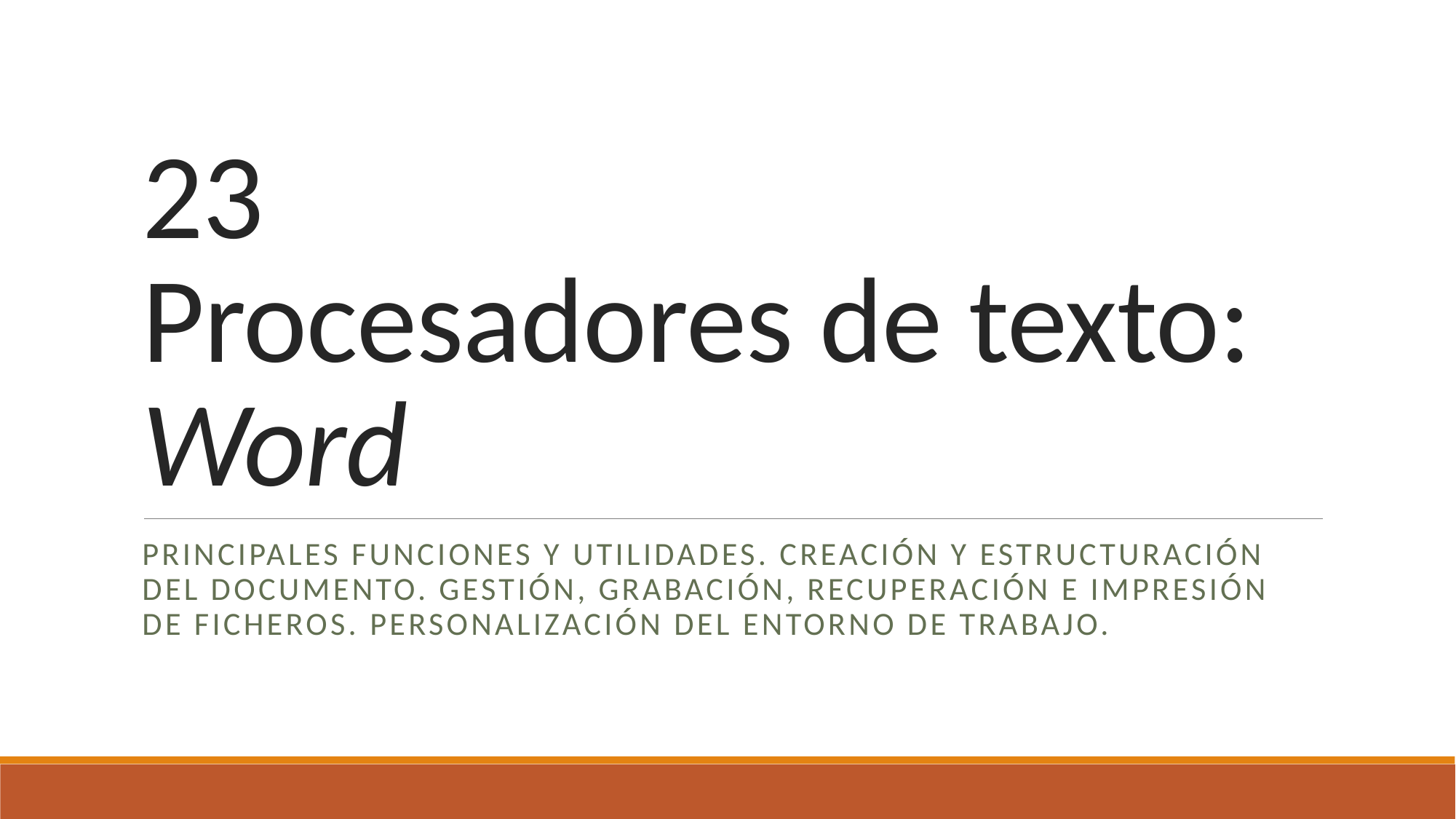

# 23 Procesadores de texto: Word
Principales funciones y utilidades. Creación y estructuración del documento. Gestión, grabación, recuperación e impresión de ficheros. Personalización del entorno de trabajo.